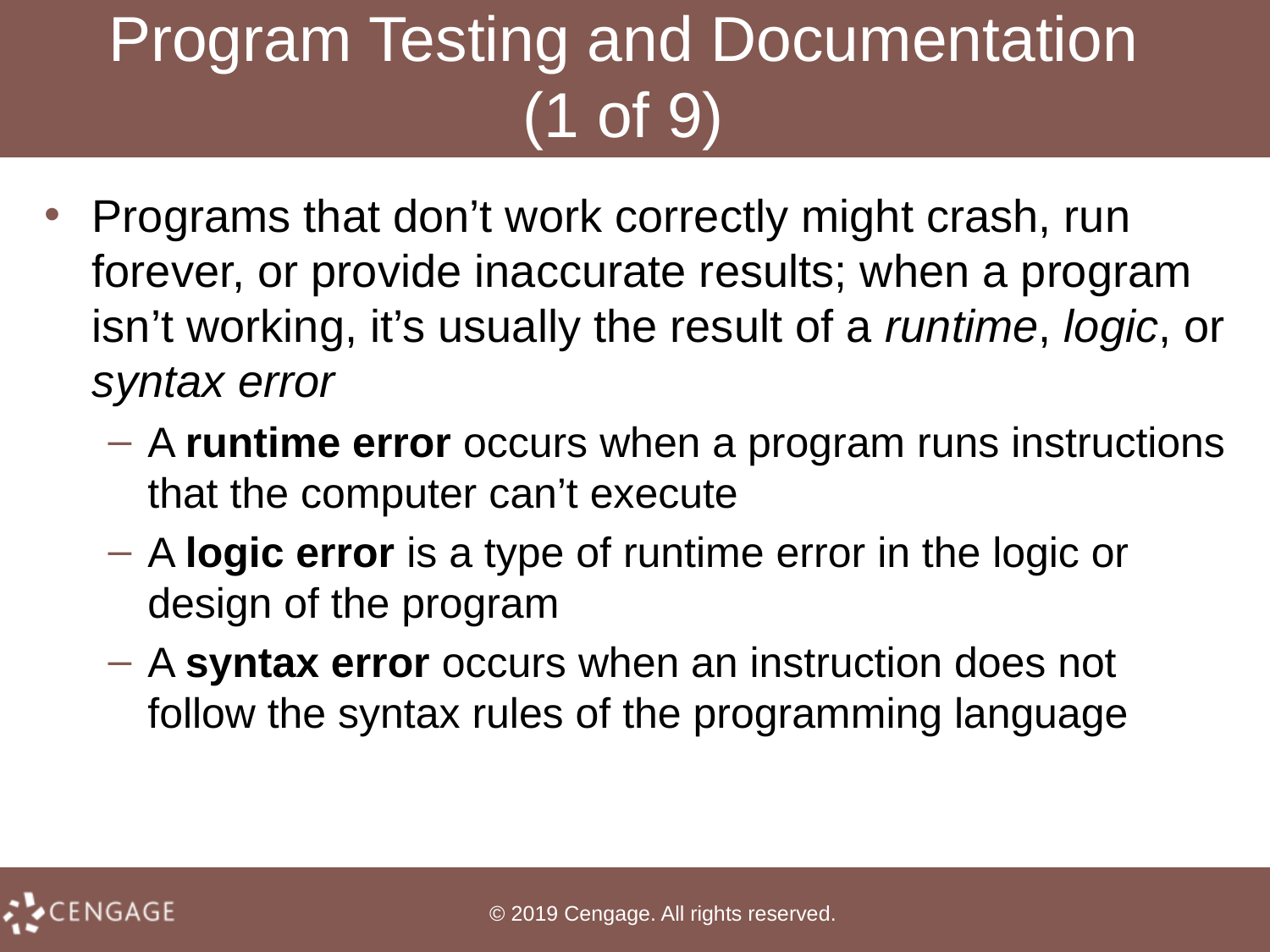

# Program Testing and Documentation (1 of 9)
Programs that don’t work correctly might crash, run forever, or provide inaccurate results; when a program isn’t working, it’s usually the result of a runtime, logic, or syntax error
A runtime error occurs when a program runs instructions that the computer can’t execute
A logic error is a type of runtime error in the logic or design of the program
A syntax error occurs when an instruction does not follow the syntax rules of the programming language